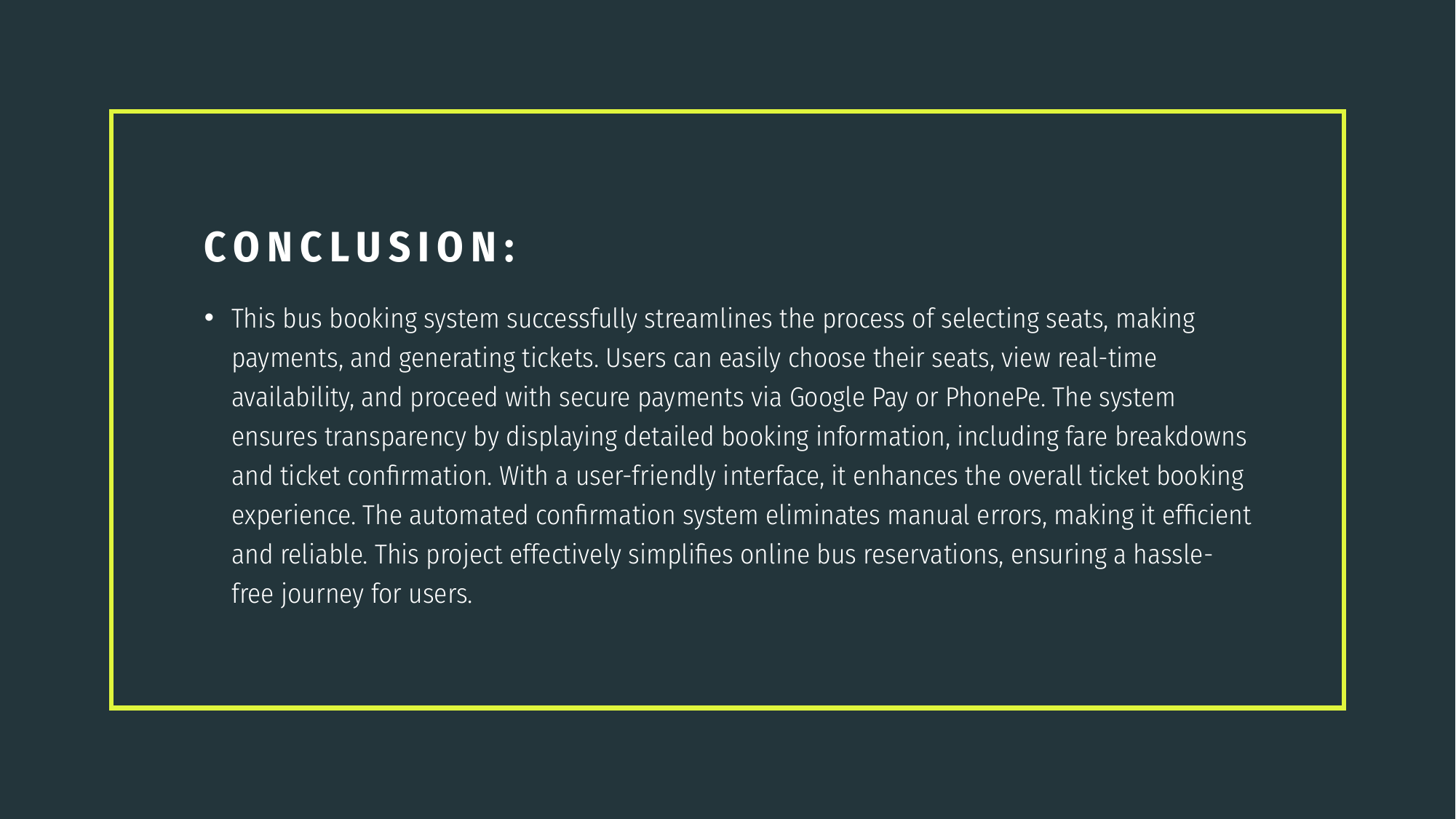

# Conclusion:
This bus booking system successfully streamlines the process of selecting seats, making payments, and generating tickets. Users can easily choose their seats, view real-time availability, and proceed with secure payments via Google Pay or PhonePe. The system ensures transparency by displaying detailed booking information, including fare breakdowns and ticket confirmation. With a user-friendly interface, it enhances the overall ticket booking experience. The automated confirmation system eliminates manual errors, making it efficient and reliable. This project effectively simplifies online bus reservations, ensuring a hassle-free journey for users.